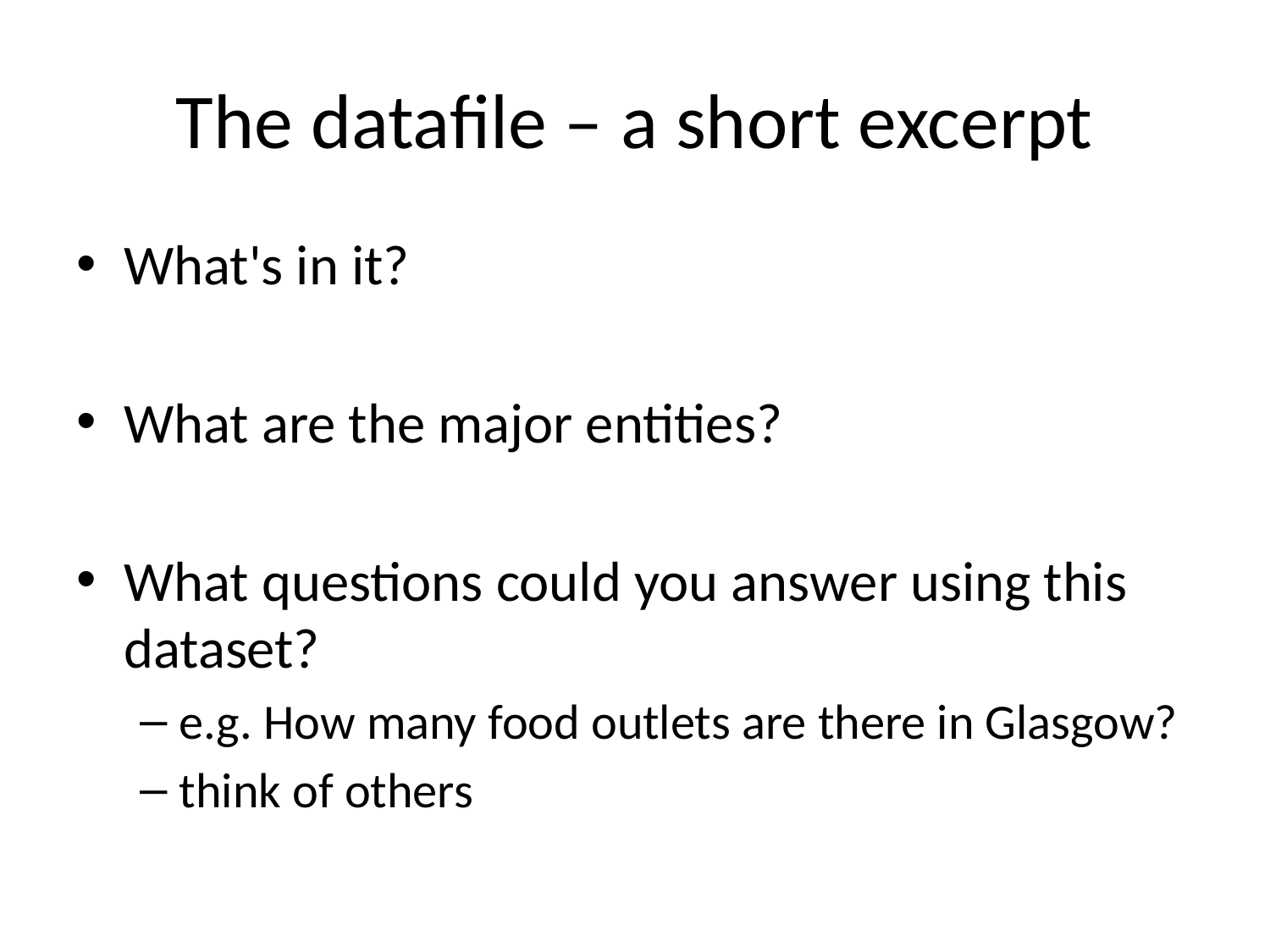

# The datafile – a short excerpt
What's in it?

What are the major entities?

What questions could you answer using this dataset?
e.g. How many food outlets are there in Glasgow?
think of others